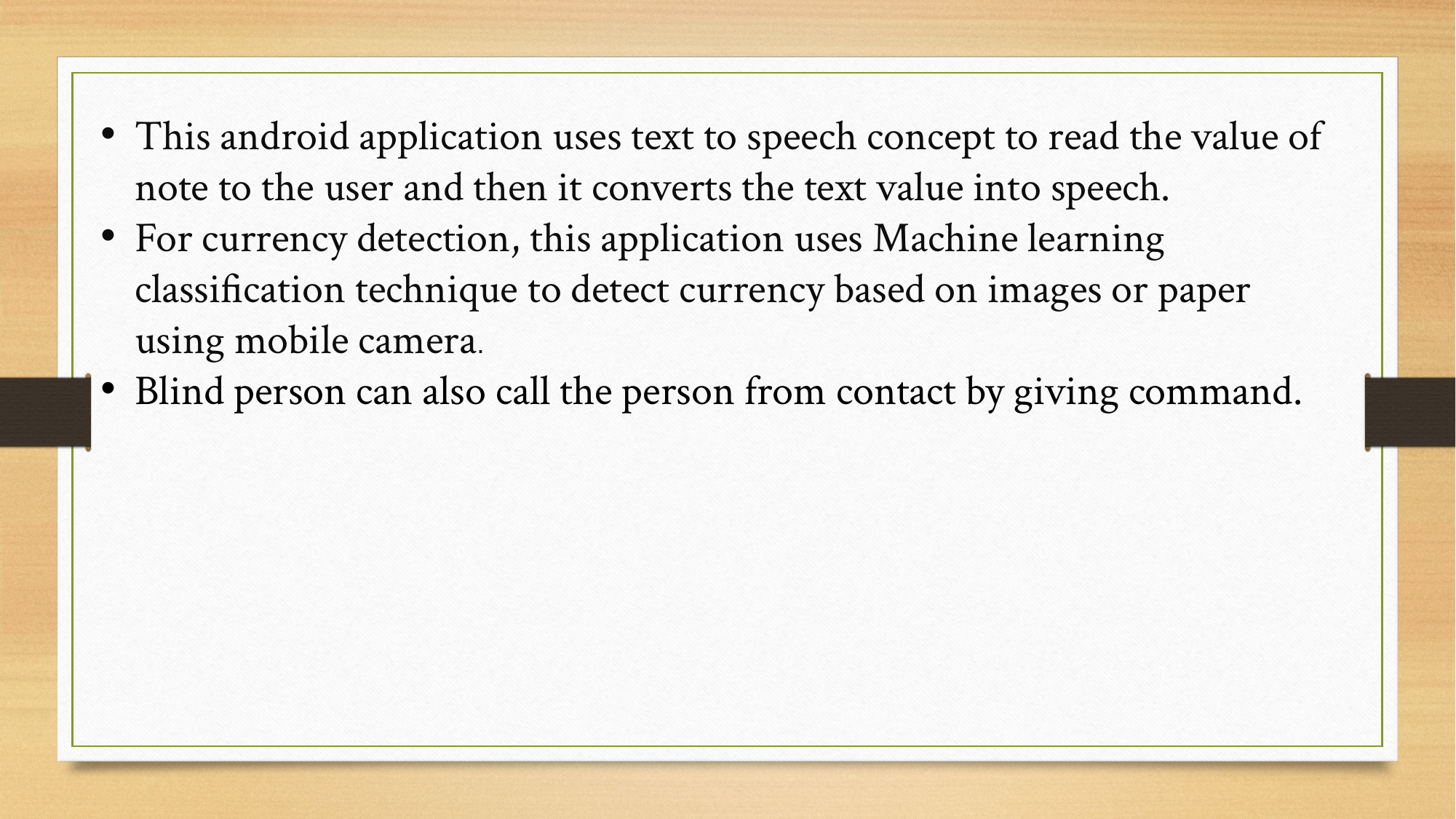

This android application uses text to speech concept to read the value of note to the user and then it converts the text value into speech.
For currency detection, this application uses Machine learning classification technique to detect currency based on images or paper using mobile camera.
Blind person can also call the person from contact by giving command.